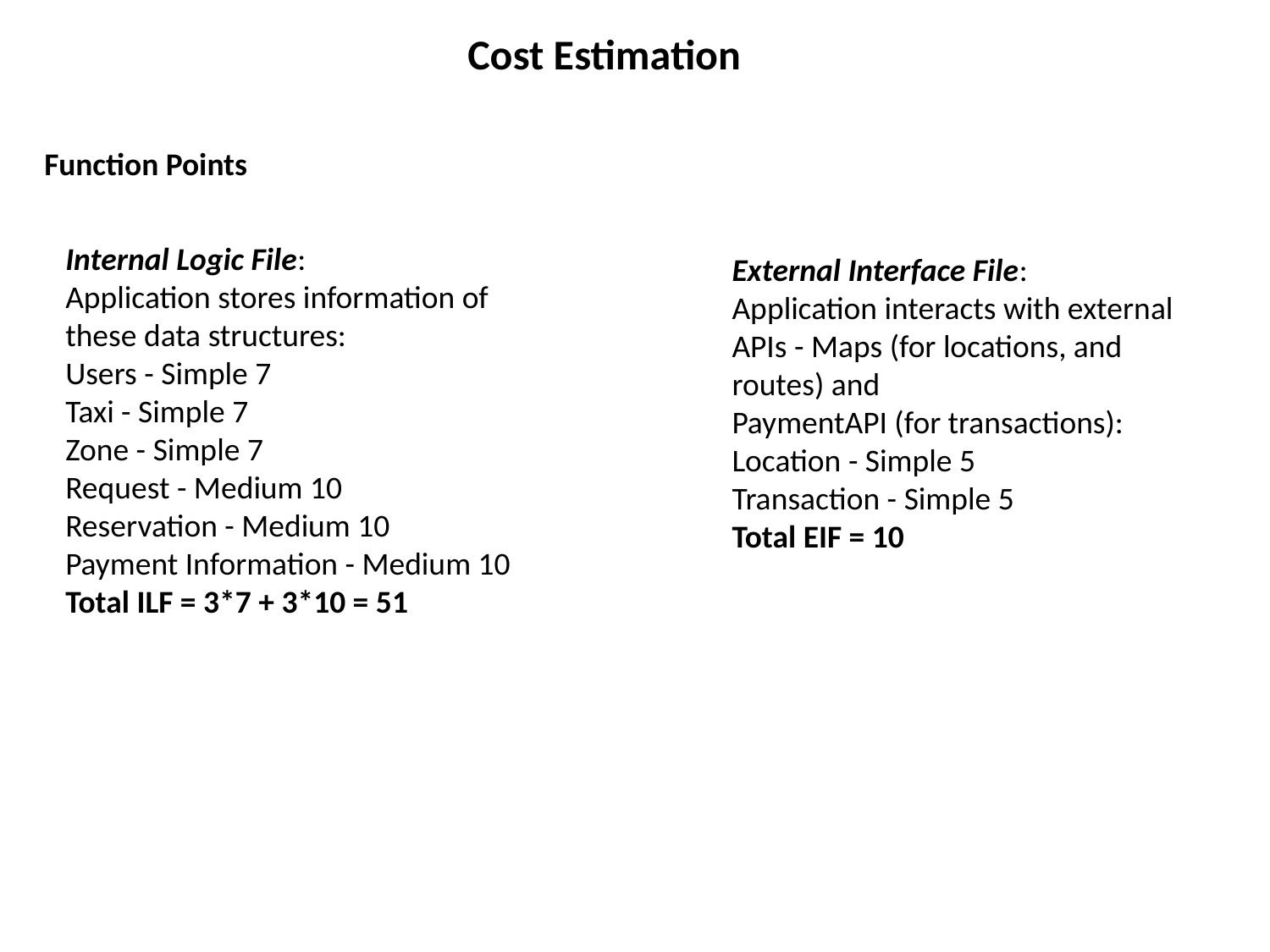

Cost Estimation
Function Points
Internal Logic File:
Application stores information of these data structures:
Users - Simple 7
Taxi - Simple 7
Zone - Simple 7
Request - Medium 10
Reservation - Medium 10
Payment Information - Medium 10
Total ILF = 3*7 + 3*10 = 51
External Interface File:
Application interacts with external APIs - Maps (for locations, and routes) and
PaymentAPI (for transactions):
Location - Simple 5
Transaction - Simple 5
Total EIF = 10